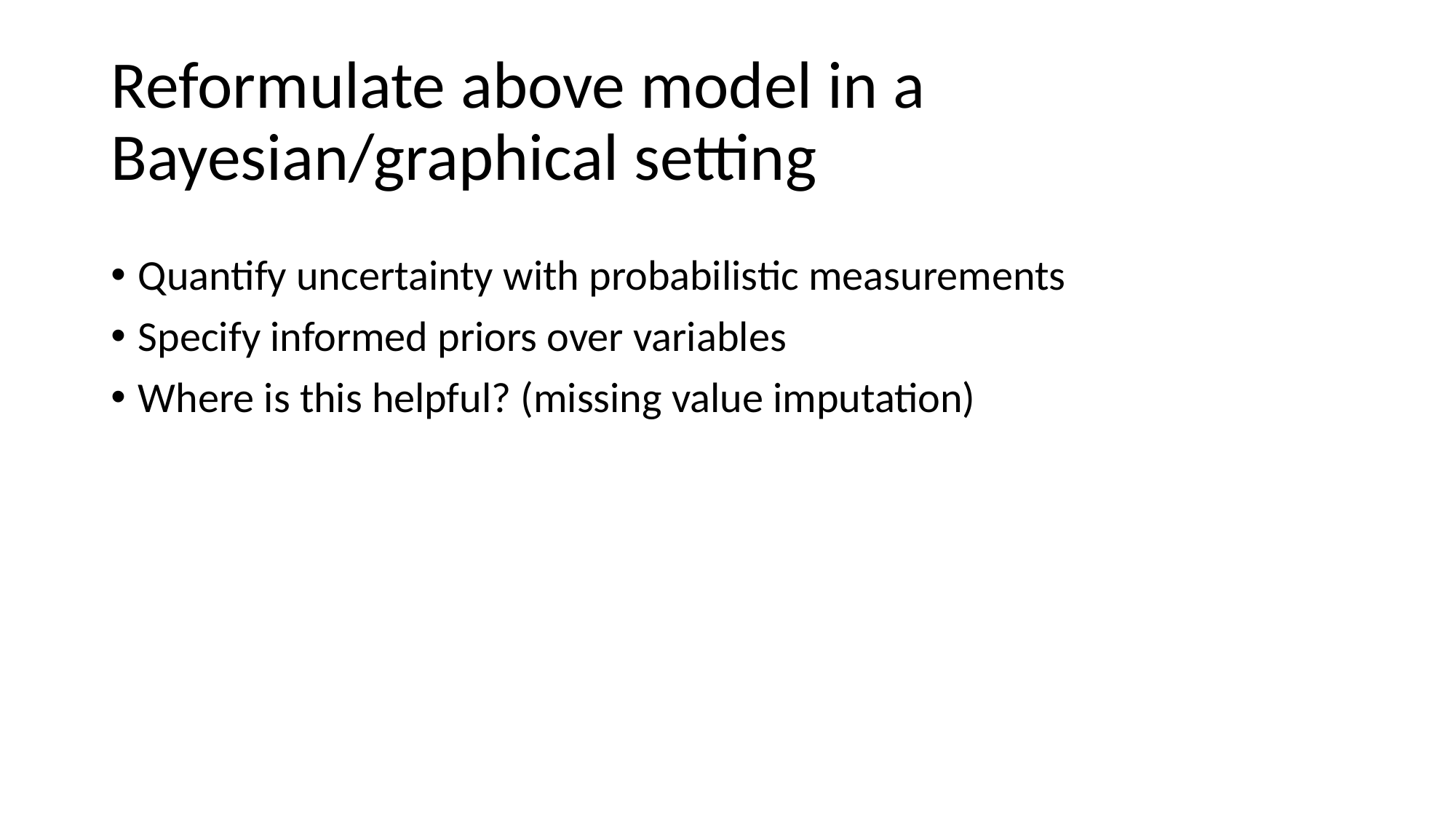

# Reformulate above model in a Bayesian/graphical setting
Quantify uncertainty with probabilistic measurements
Specify informed priors over variables
Where is this helpful? (missing value imputation)